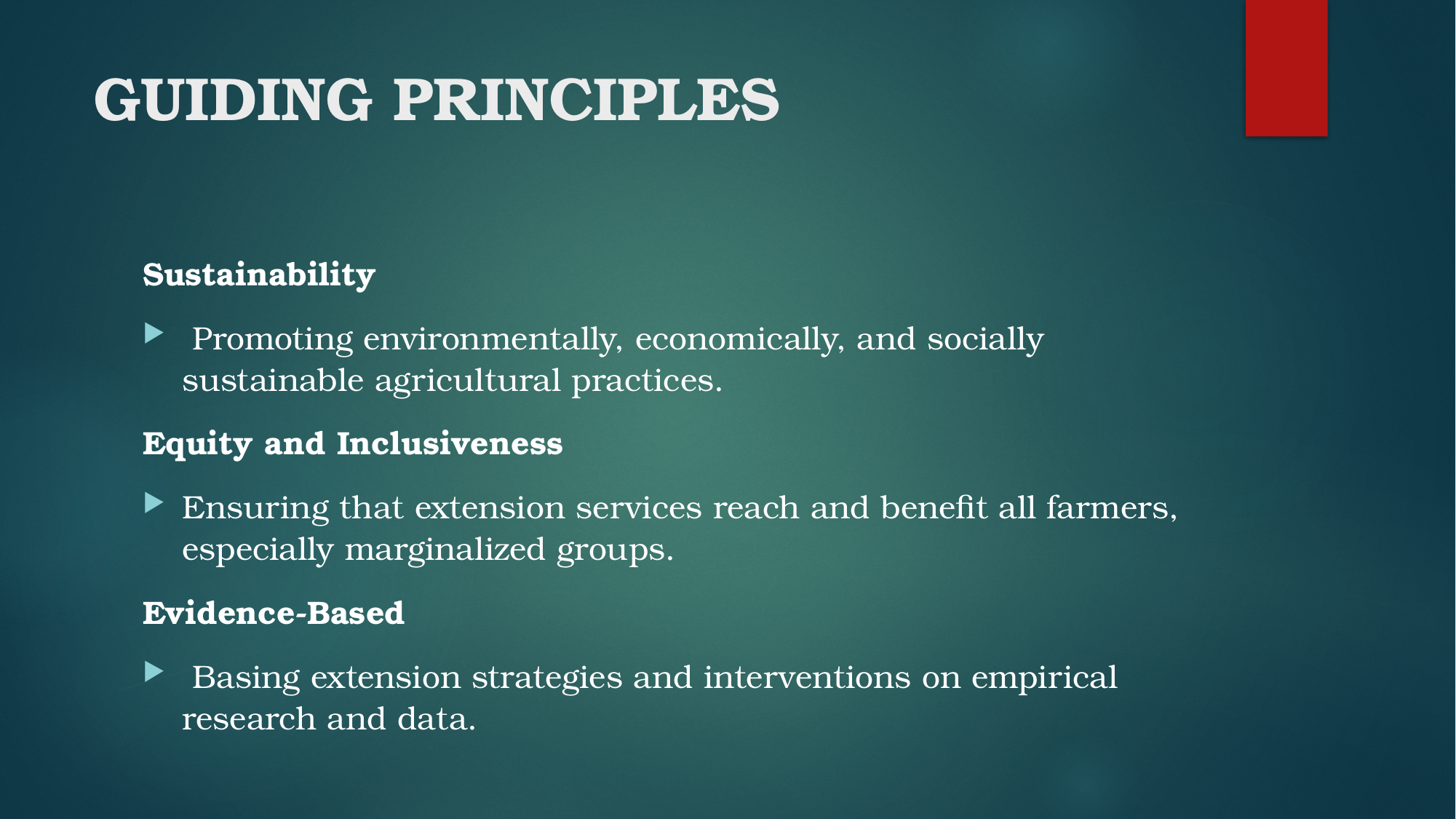

# GUIDING PRINCIPLES
Sustainability
 Promoting environmentally, economically, and socially sustainable agricultural practices.
Equity and Inclusiveness
Ensuring that extension services reach and benefit all farmers, especially marginalized groups.
Evidence-Based
 Basing extension strategies and interventions on empirical research and data.